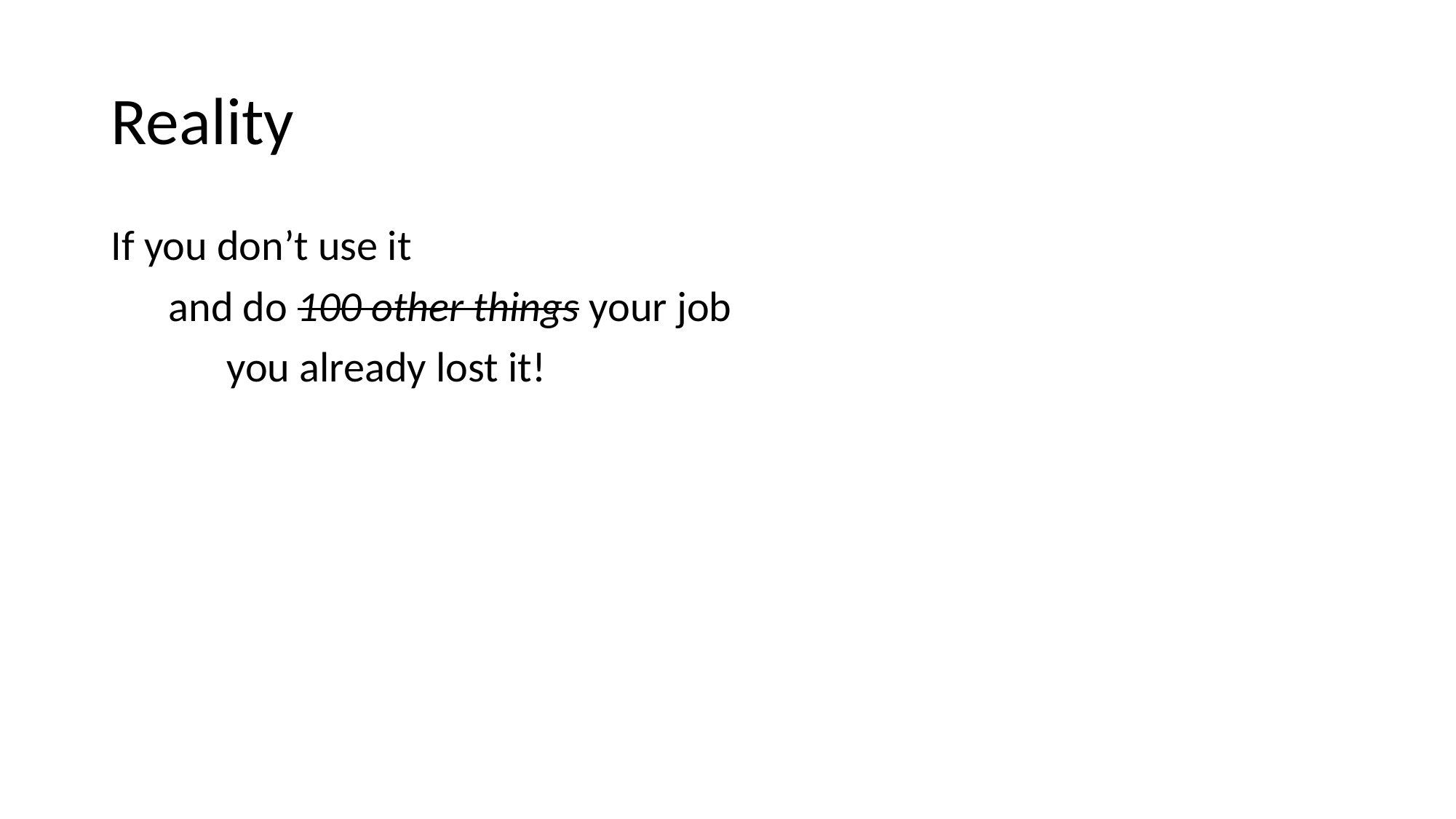

# Reality
If you don’t use it
      and do 100 other things your job
            you already lost it!